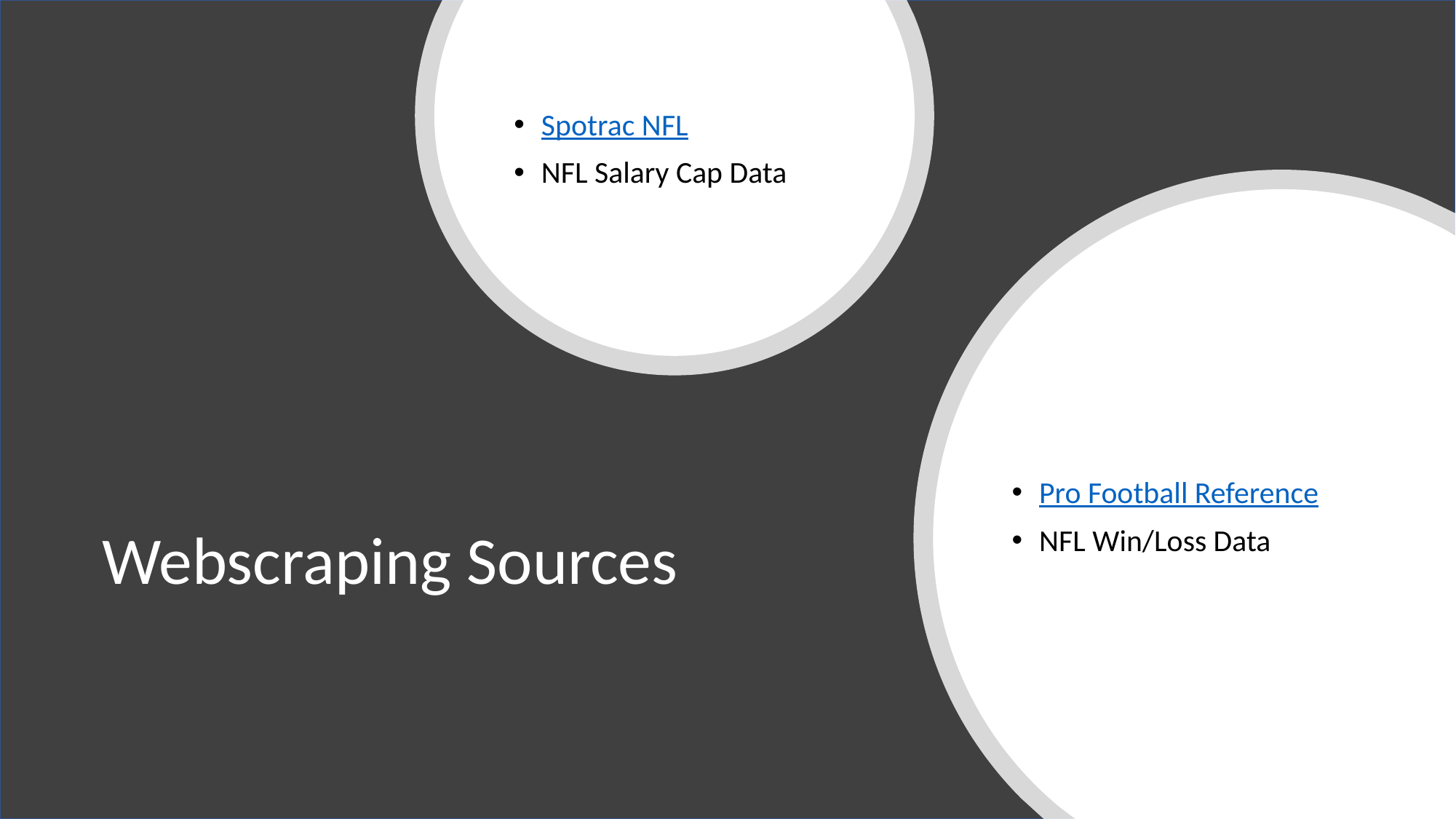

Spotrac NFL
NFL Salary Cap Data

Pro Football Reference
NFL Win/Loss Data

# Webscraping Sources